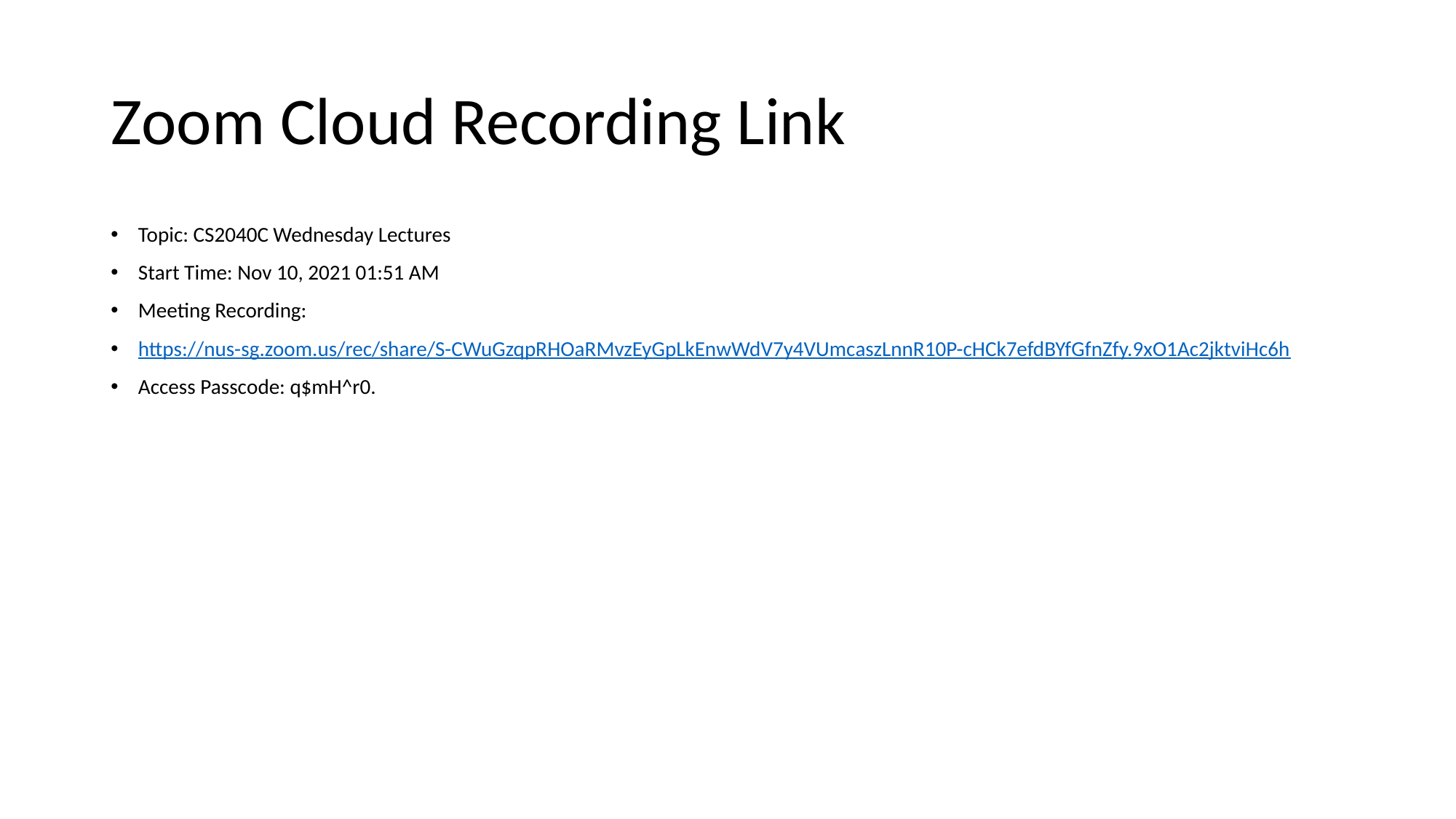

# Zoom Cloud Recording Link
Topic: CS2040C Wednesday Lectures
Start Time: Nov 10, 2021 01:51 AM
Meeting Recording:
https://nus-sg.zoom.us/rec/share/S-CWuGzqpRHOaRMvzEyGpLkEnwWdV7y4VUmcaszLnnR10P-cHCk7efdBYfGfnZfy.9xO1Ac2jktviHc6h
Access Passcode: q$mH^r0.